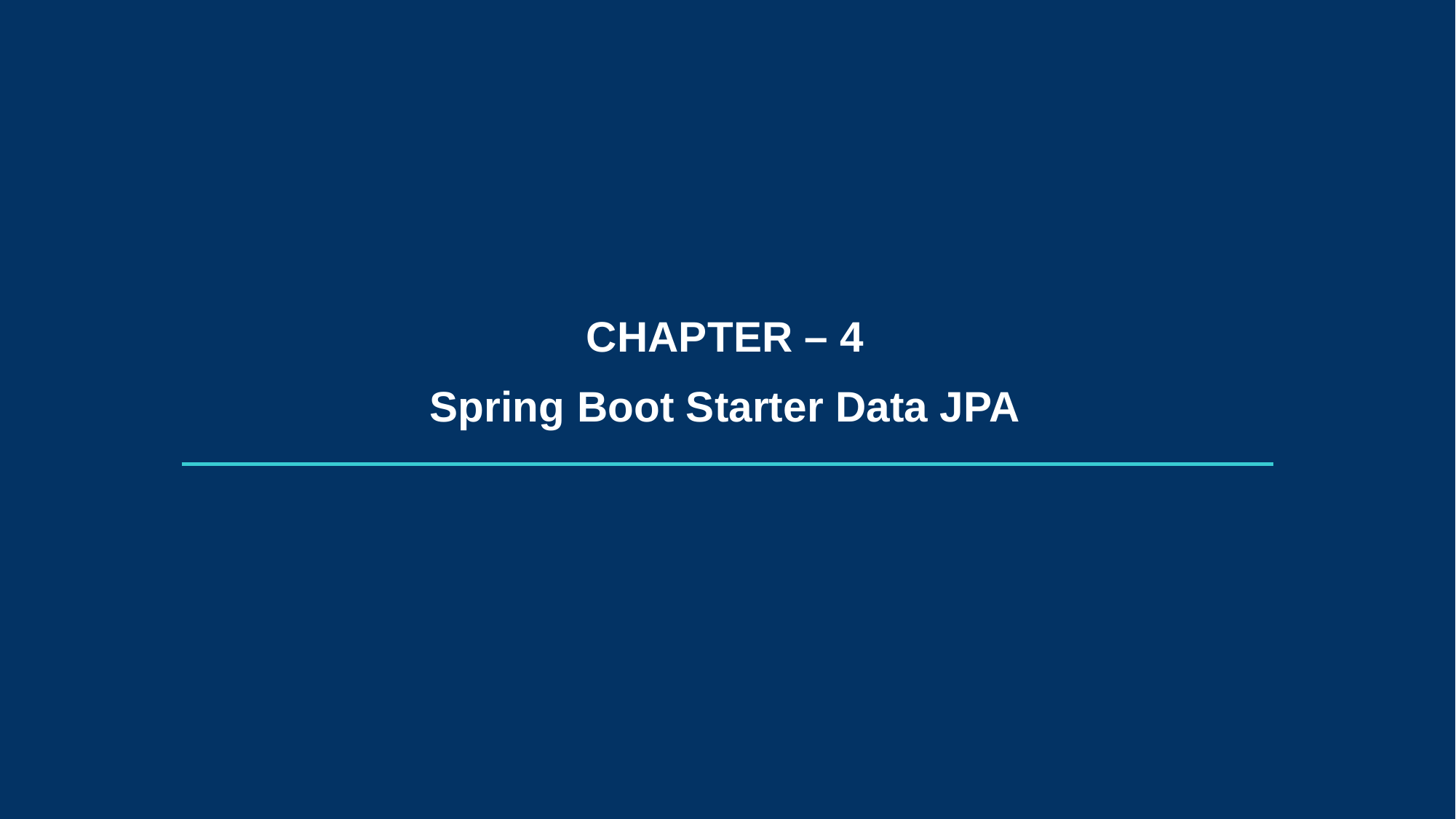

CHAPTER – 4
Spring Boot Starter Data JPA